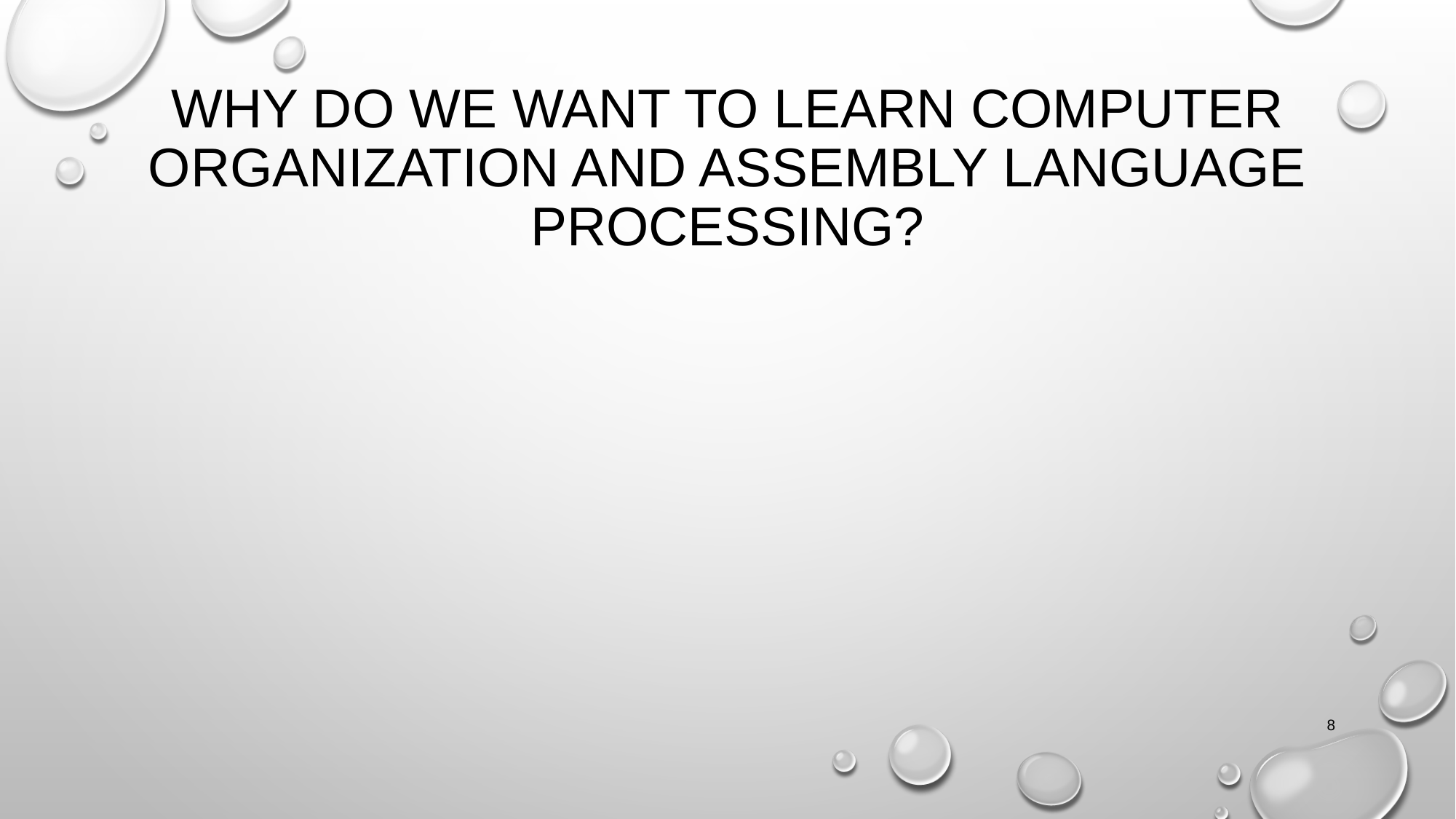

# Why do we want to learn computer organization and assembly language processing?

8